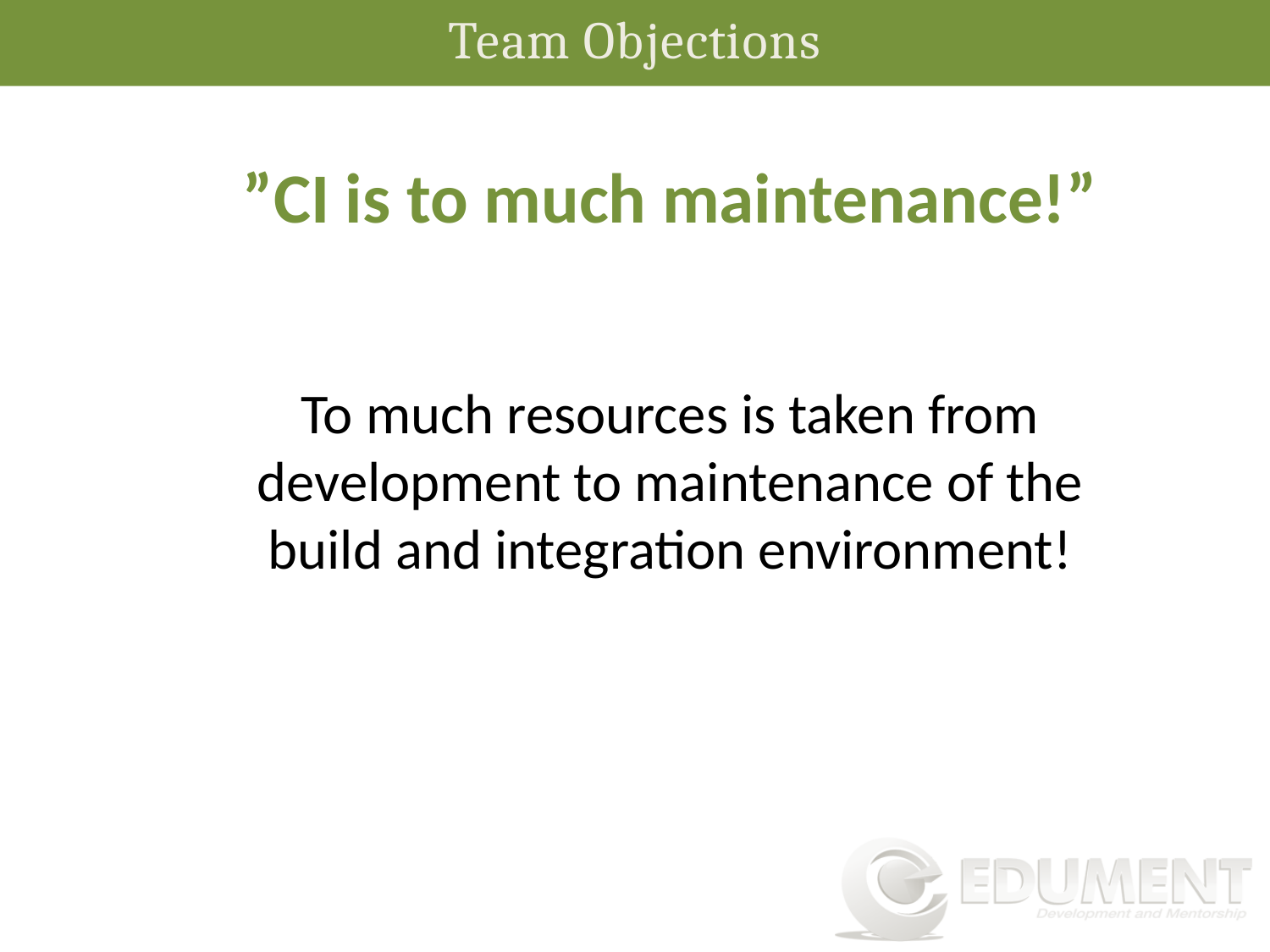

Team Objections
”CI is to much maintenance!”

To much resources is taken from development to maintenance of the build and integration environment!